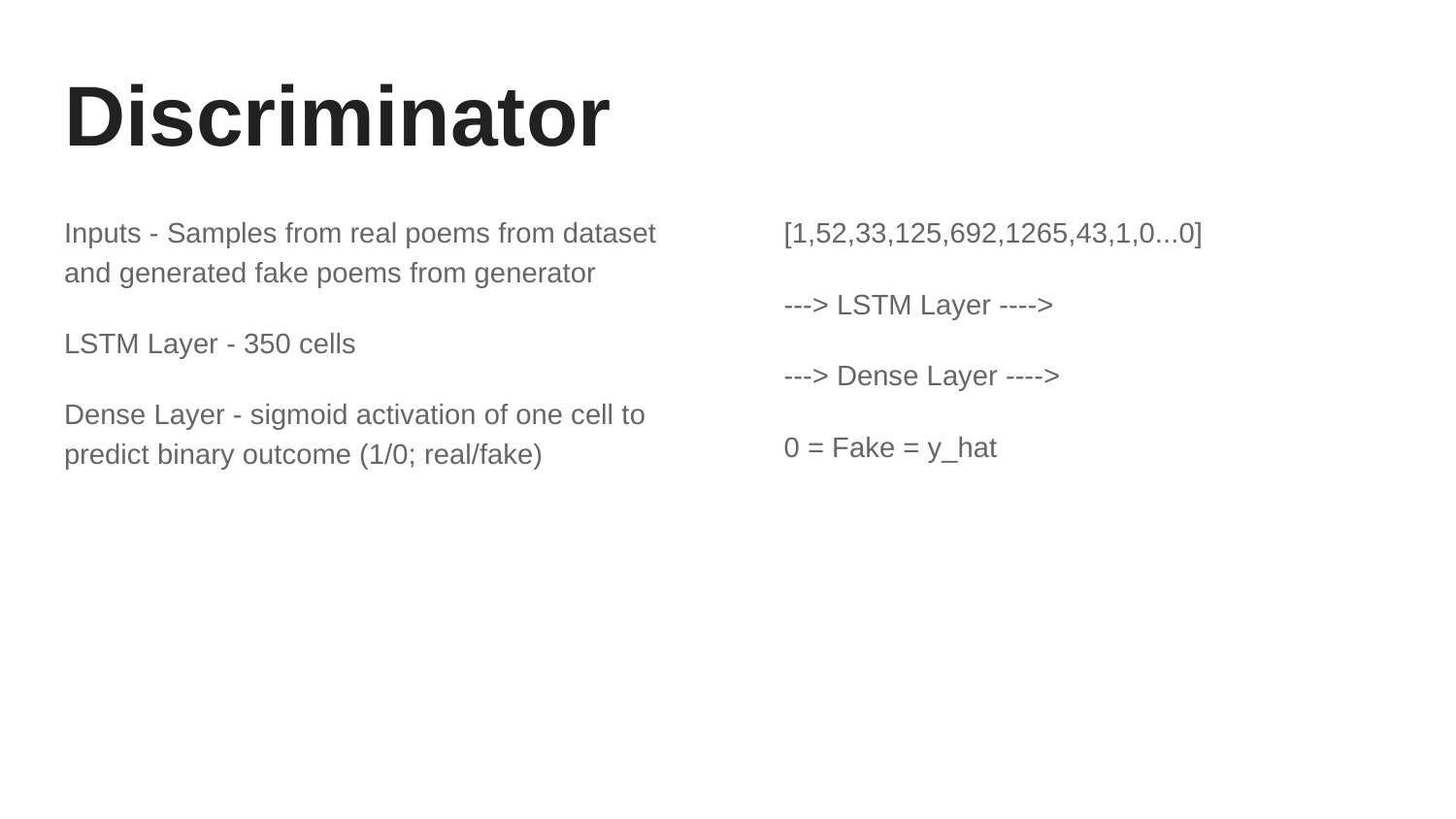

# Discriminator
Inputs - Samples from real poems from dataset and generated fake poems from generator
LSTM Layer - 350 cells
Dense Layer - sigmoid activation of one cell to predict binary outcome (1/0; real/fake)

[1,52,33,125,692,1265,43,1,0...0]
---> LSTM Layer ---->
---> Dense Layer ---->
0 = Fake = y_hat